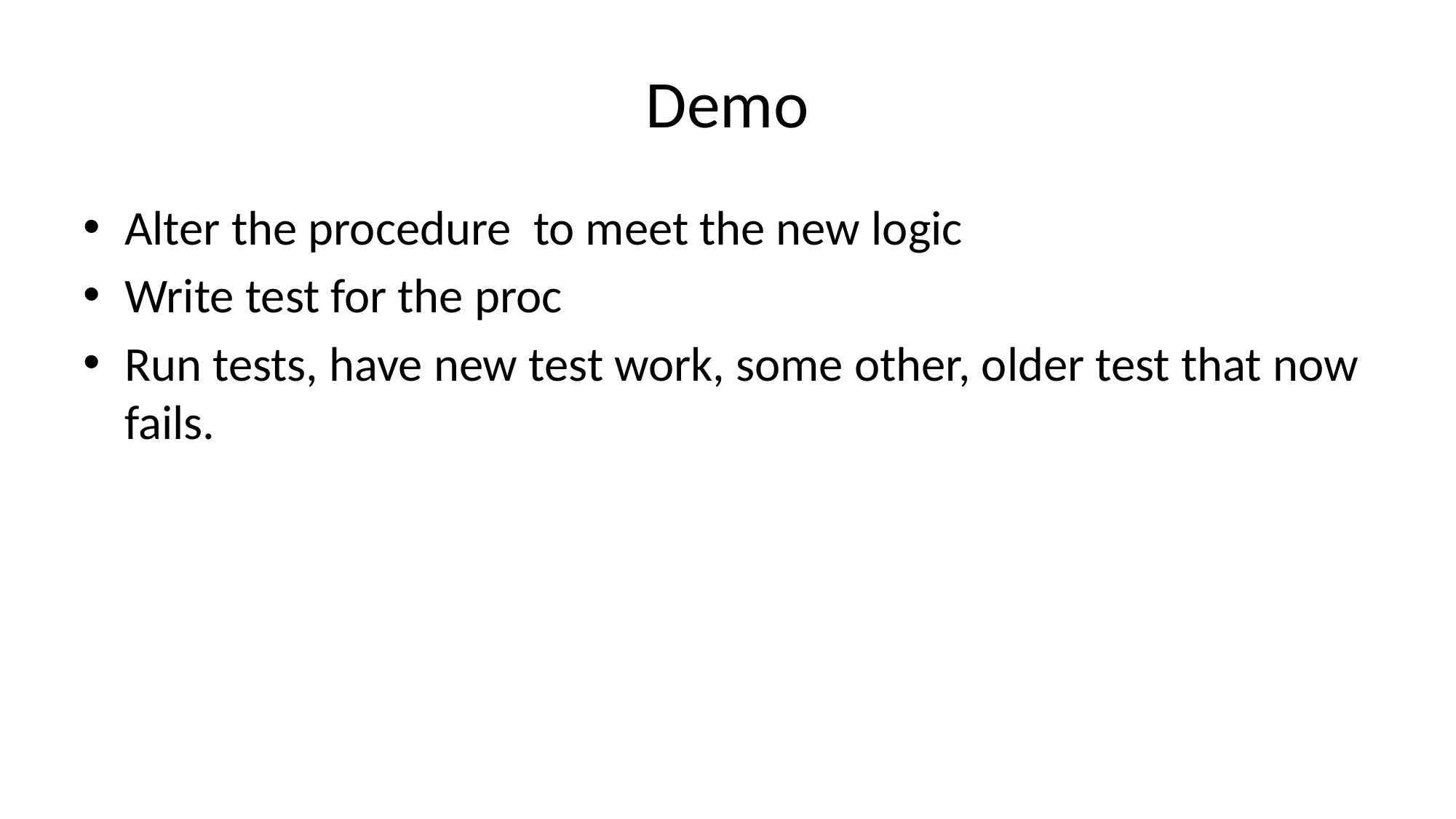

# Demo
Alter the procedure  to meet the new logic
Write test for the proc
Run tests, have new test work, some other, older test that now fails.